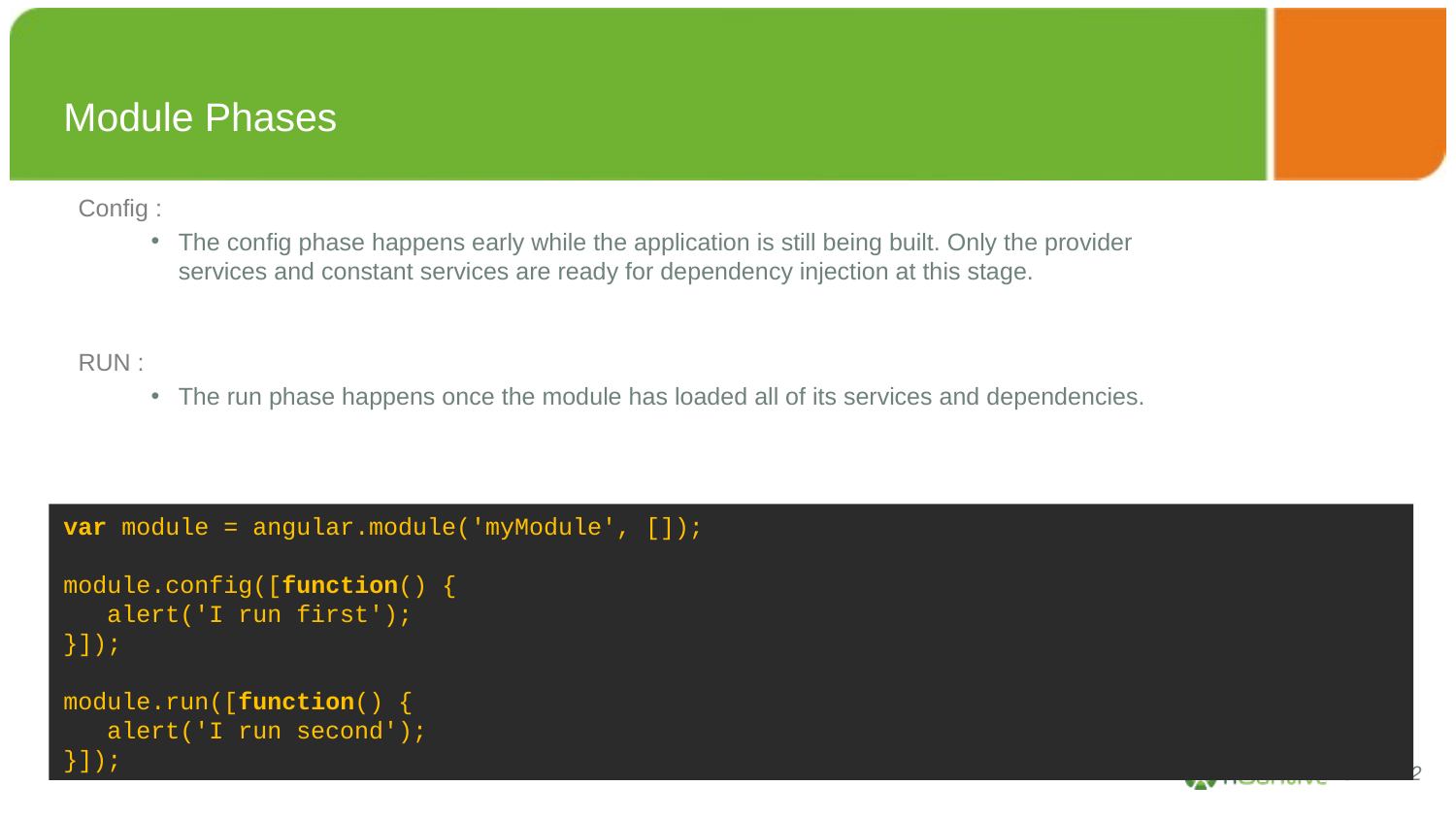

Module Phases
Config :
The config phase happens early while the application is still being built. Only the provider services and constant services are ready for dependency injection at this stage.

RUN :
The run phase happens once the module has loaded all of its services and dependencies.

var module = angular.module('myModule', []);
module.config([function() {
   alert('I run first');
}]);
module.run([function() {
   alert('I run second');
}]);